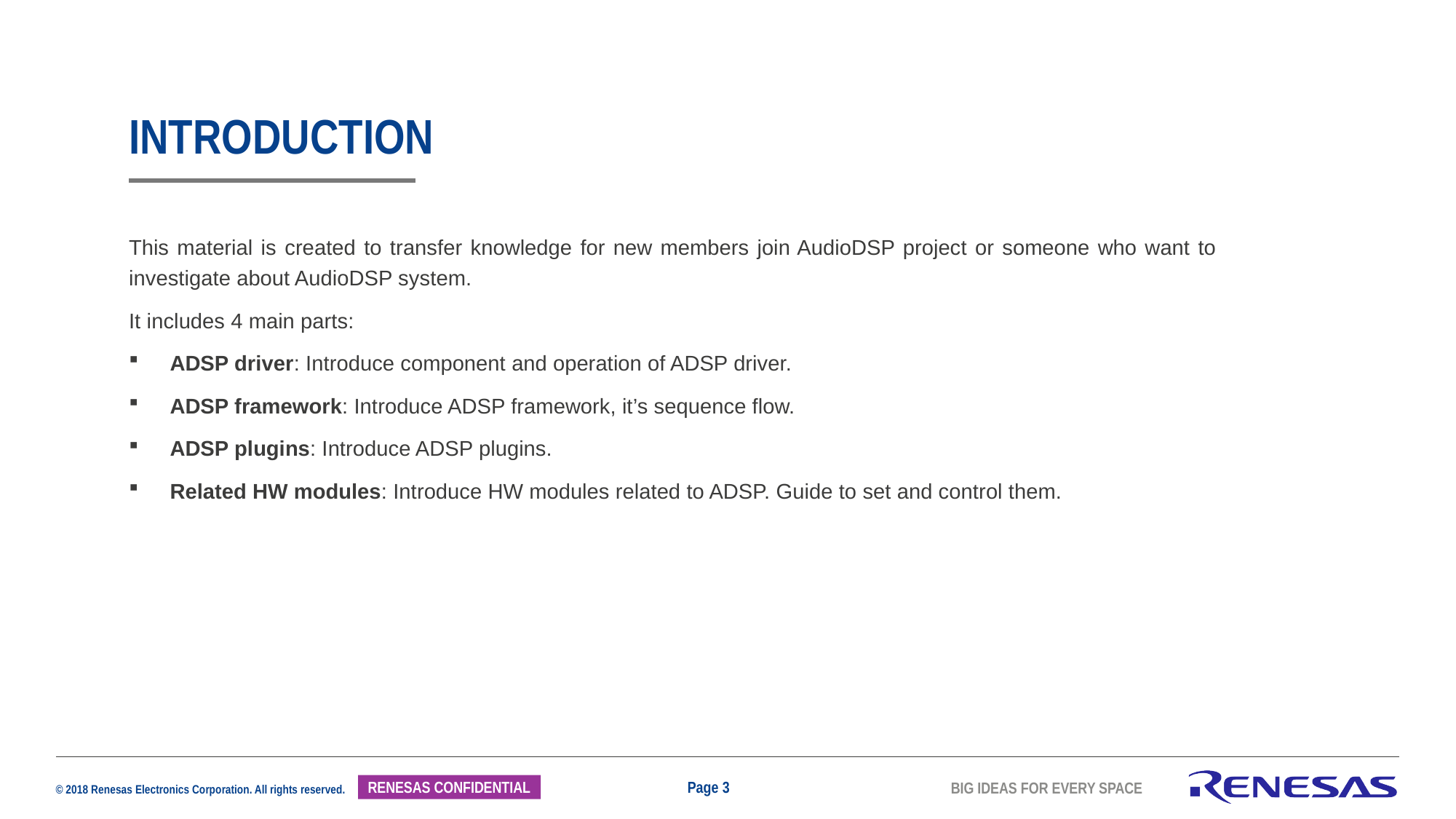

# introduction
This material is created to transfer knowledge for new members join AudioDSP project or someone who want to investigate about AudioDSP system.
It includes 4 main parts:
ADSP driver: Introduce component and operation of ADSP driver.
ADSP framework: Introduce ADSP framework, it’s sequence flow.
ADSP plugins: Introduce ADSP plugins.
Related HW modules: Introduce HW modules related to ADSP. Guide to set and control them.
Page 3